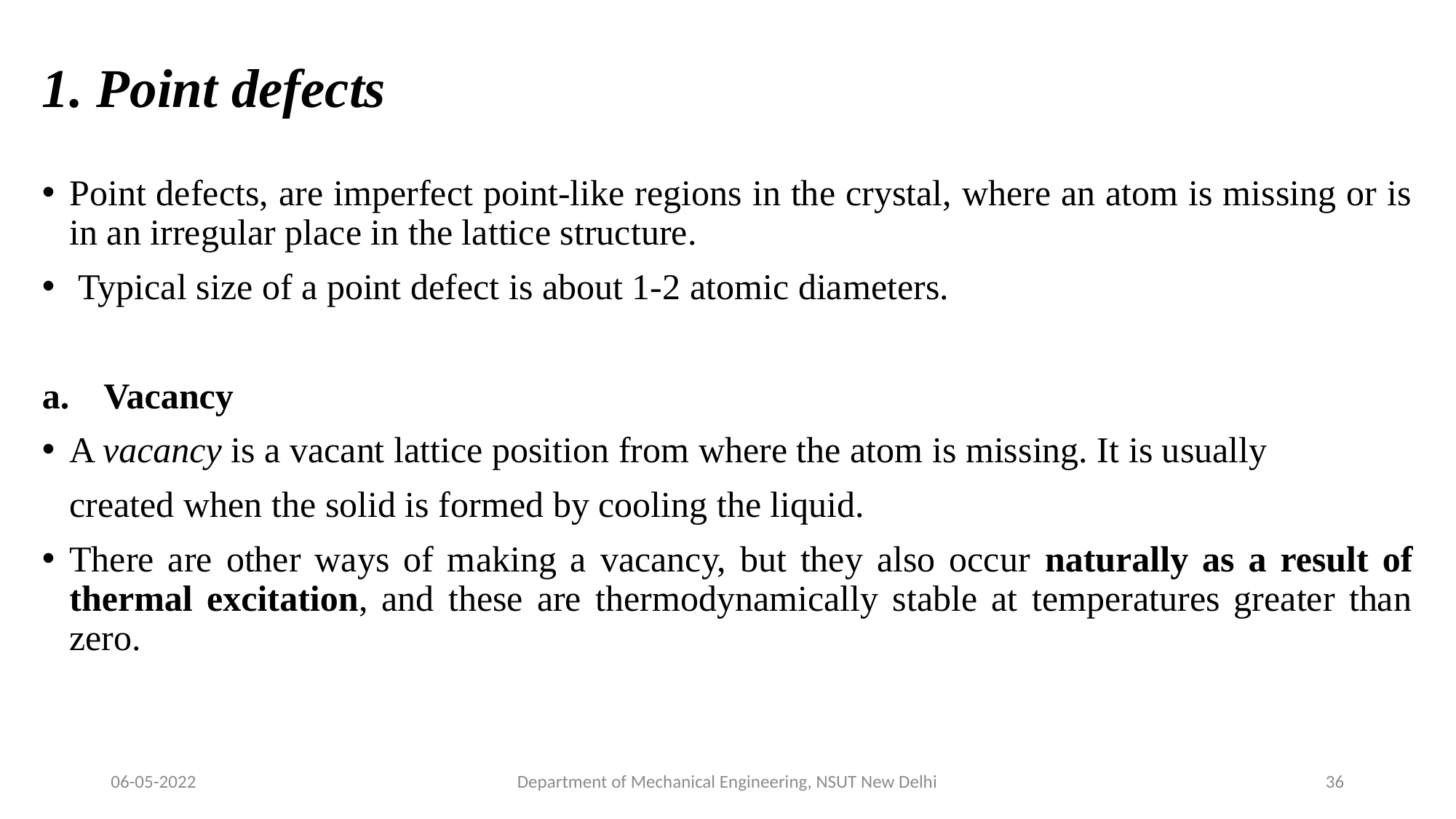

# 1. Point defects
Point defects, are imperfect point-like regions in the crystal, where an atom is missing or is in an irregular place in the lattice structure.
 Typical size of a point defect is about 1-2 atomic diameters.

Vacancy
A vacancy is a vacant lattice position from where the atom is missing. It is usually
   created when the solid is formed by cooling the liquid.
There are other ways of making a vacancy, but they also occur naturally as a result of thermal excitation, and these are thermodynamically stable at temperatures greater than zero.

06-05-2022
Department of Mechanical Engineering, NSUT New Delhi
36